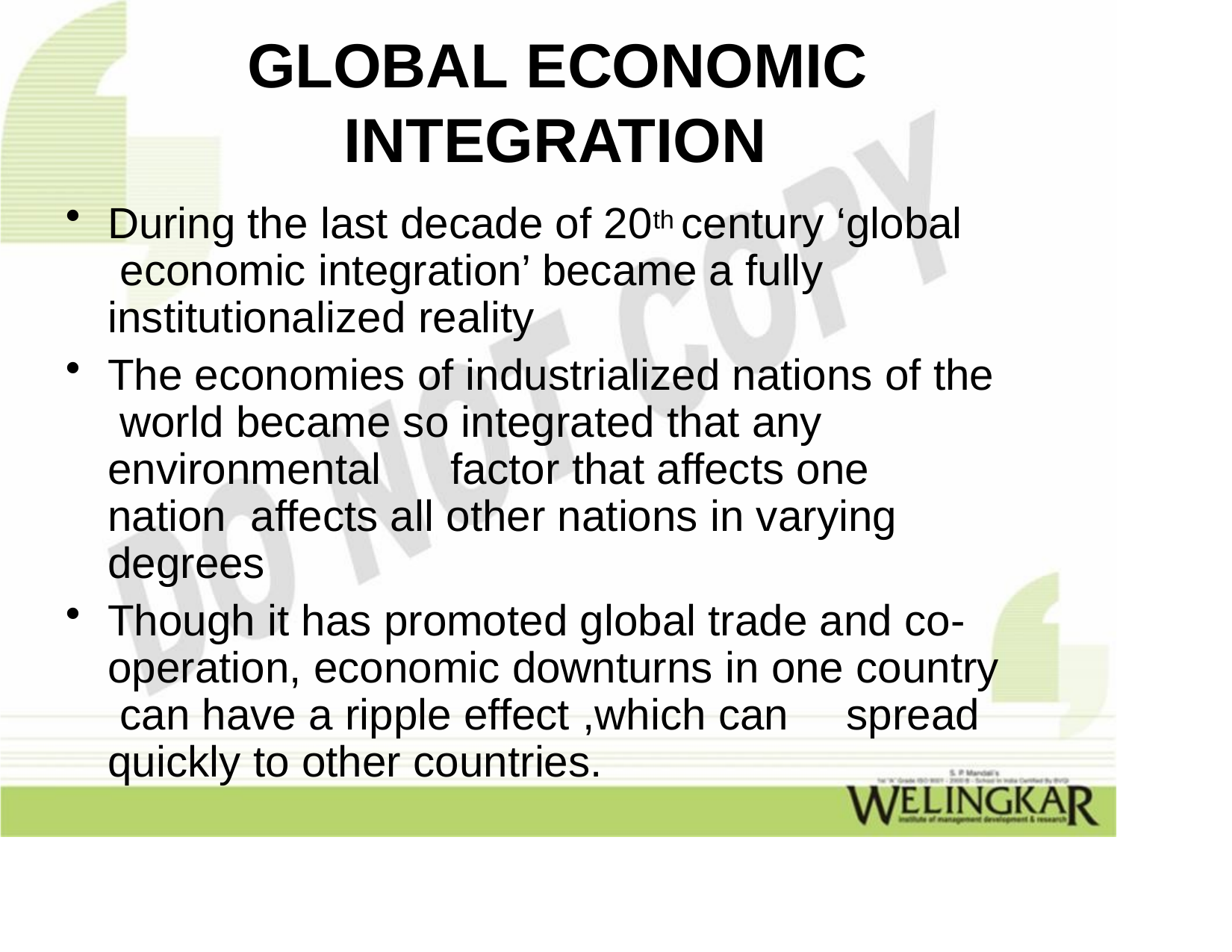

# GLOBAL ECONOMIC  INTEGRATION
During the last decade of 20th century ‘global  economic integration’ became a fully  institutionalized reality
The economies of industrialized nations of the  world became so integrated that any  environmental	factor that affects one nation  affects all other nations in varying degrees
Though it has promoted global trade and co-  operation, economic downturns in one country  can have a ripple effect ,which can	spread  quickly to other countries.